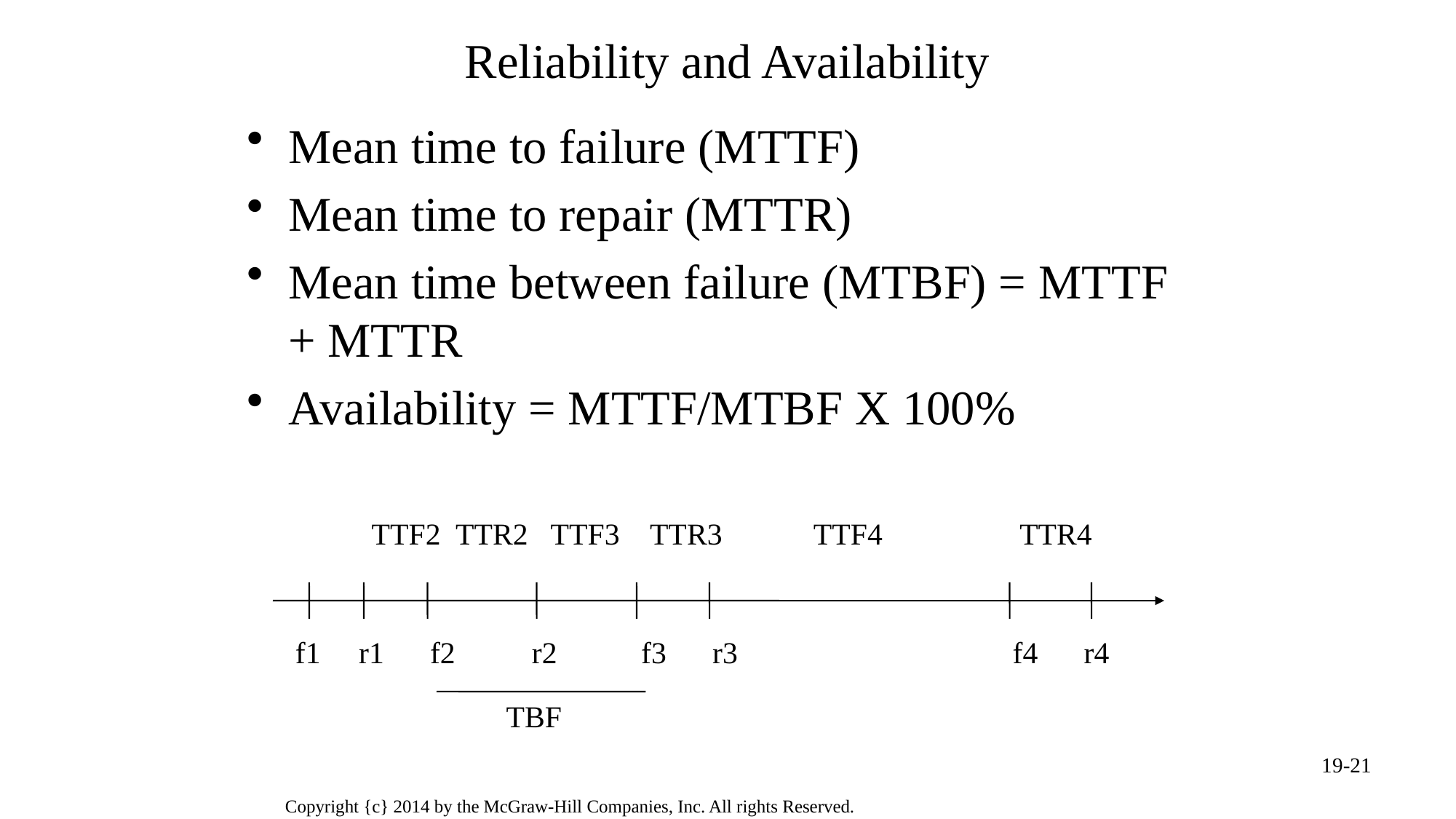

Reliability and Availability
Mean time to failure (MTTF)
Mean time to repair (MTTR)
Mean time between failure (MTBF) = MTTF + MTTR
Availability = MTTF/MTBF X 100%
  TTF2  TTR2   TTF3    TTR3            TTF4                  TTR4

f1     r1      f2          r2           f3      r3                                    f4      r4

TBF
19-21